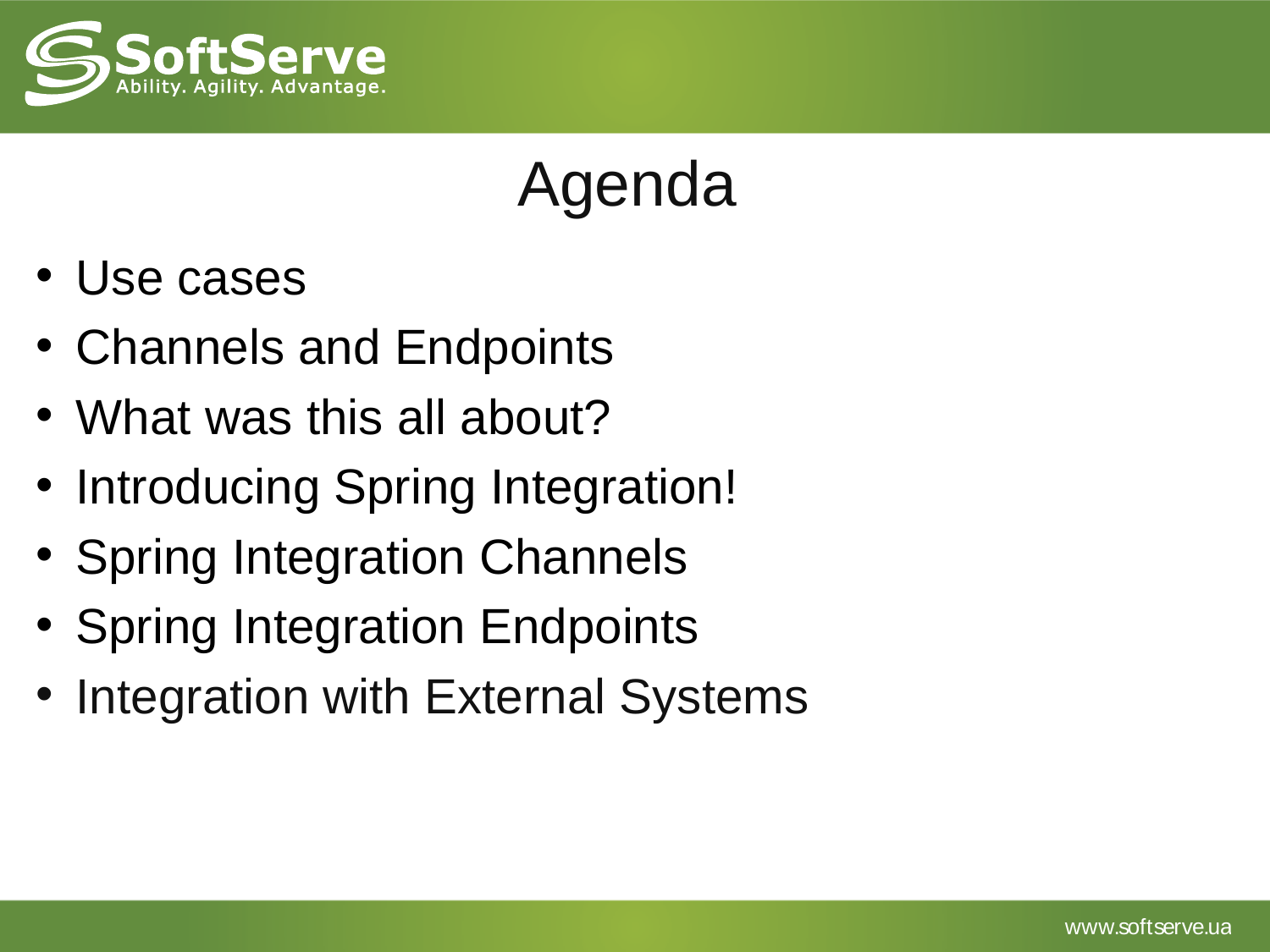

Agenda
Use cases
Channels and Endpoints
What was this all about?
Introducing Spring Integration!
Spring Integration Channels
Spring Integration Endpoints
Integration with External Systems